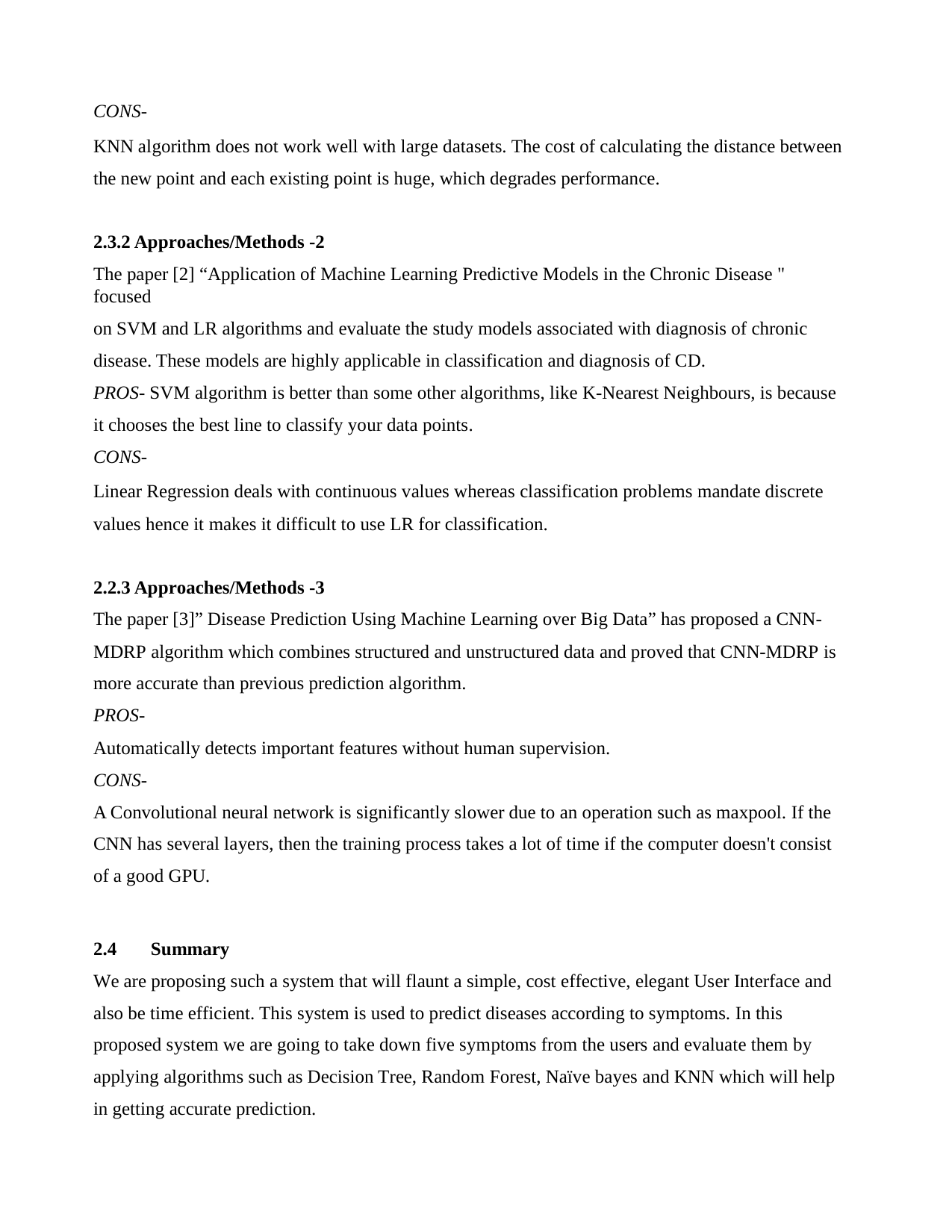

CONS-
KNN algorithm does not work well with large datasets. The cost of calculating the distance between the new point and each existing point is huge, which degrades performance.

2.3.2 Approaches/Methods -2
The paper [2] “Application of Machine Learning Predictive Models in the Chronic Disease " focused
on SVM and LR algorithms and evaluate the study models associated with diagnosis of chronic disease. These models are highly applicable in classification and diagnosis of CD.
PROS- SVM algorithm is better than some other algorithms, like K-Nearest Neighbours, is because it chooses the best line to classify your data points.
CONS-
Linear Regression deals with continuous values whereas classification problems mandate discrete values hence it makes it difficult to use LR for classification.

2.2.3 Approaches/Methods -3
The paper [3]” Disease Prediction Using Machine Learning over Big Data” has proposed a CNN-
MDRP algorithm which combines structured and unstructured data and proved that CNN-MDRP is more accurate than previous prediction algorithm.
PROS-
Automatically detects important features without human supervision.
CONS-
A Convolutional neural network is significantly slower due to an operation such as maxpool. If the
CNN has several layers, then the training process takes a lot of time if the computer doesn't consist of a good GPU.
2.4	Summary
We are proposing such a system that will flaunt a simple, cost effective, elegant User Interface and
also be time efficient. This system is used to predict diseases according to symptoms. In this proposed system we are going to take down five symptoms from the users and evaluate them by applying algorithms such as Decision Tree, Random Forest, Naïve bayes and KNN which will help in getting accurate prediction.
15